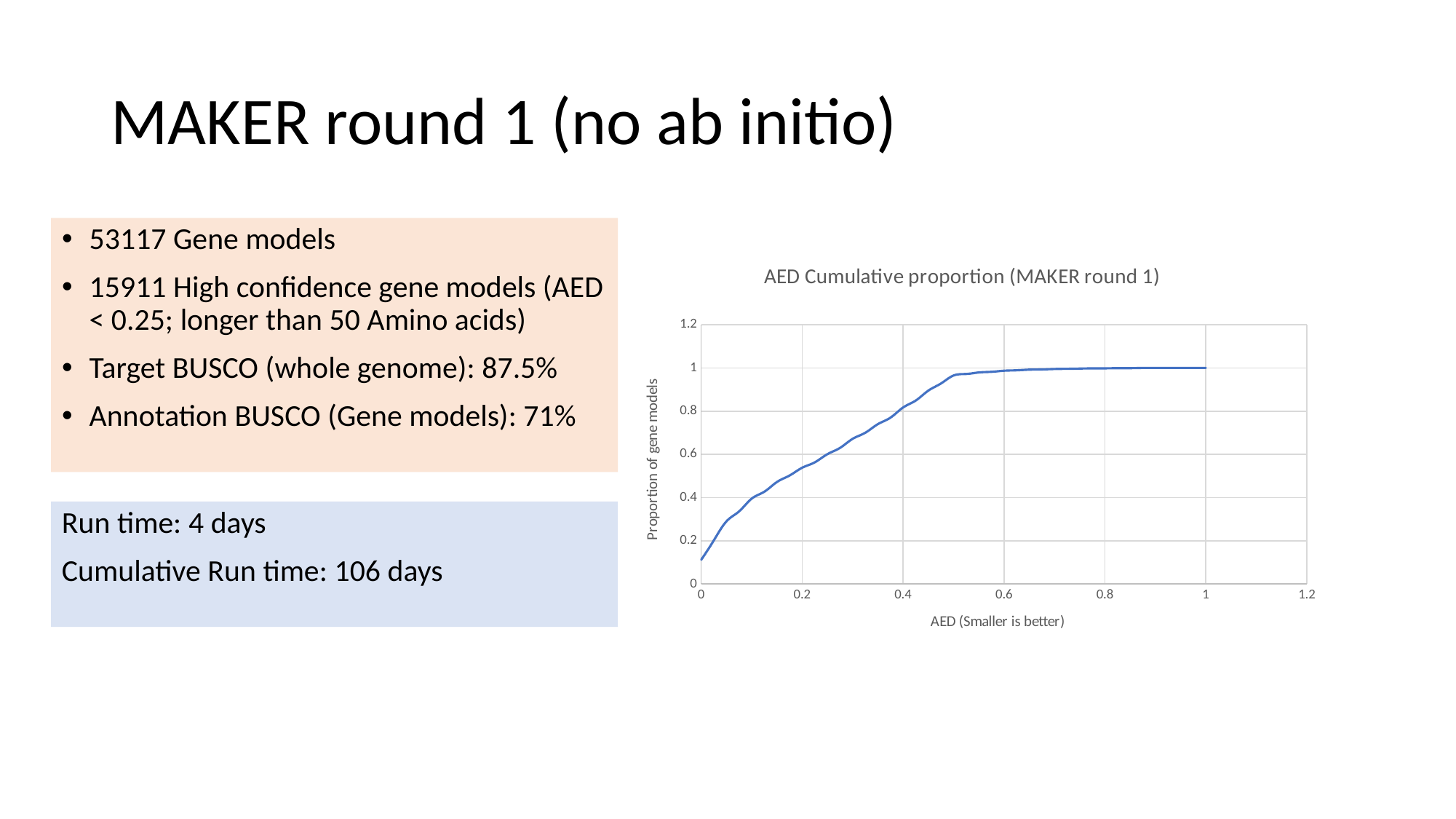

# MAKER round 1 (no ab initio)
53117 Gene models
15911 High confidence gene models (AED < 0.25; longer than 50 Amino acids)
Target BUSCO (whole genome): 87.5%
Annotation BUSCO (Gene models): 71%

### Chart: AED Cumulative proportion (MAKER round 1)

| Category |  |
|---|---|
Run time: 4 days
Cumulative Run time: 106 days